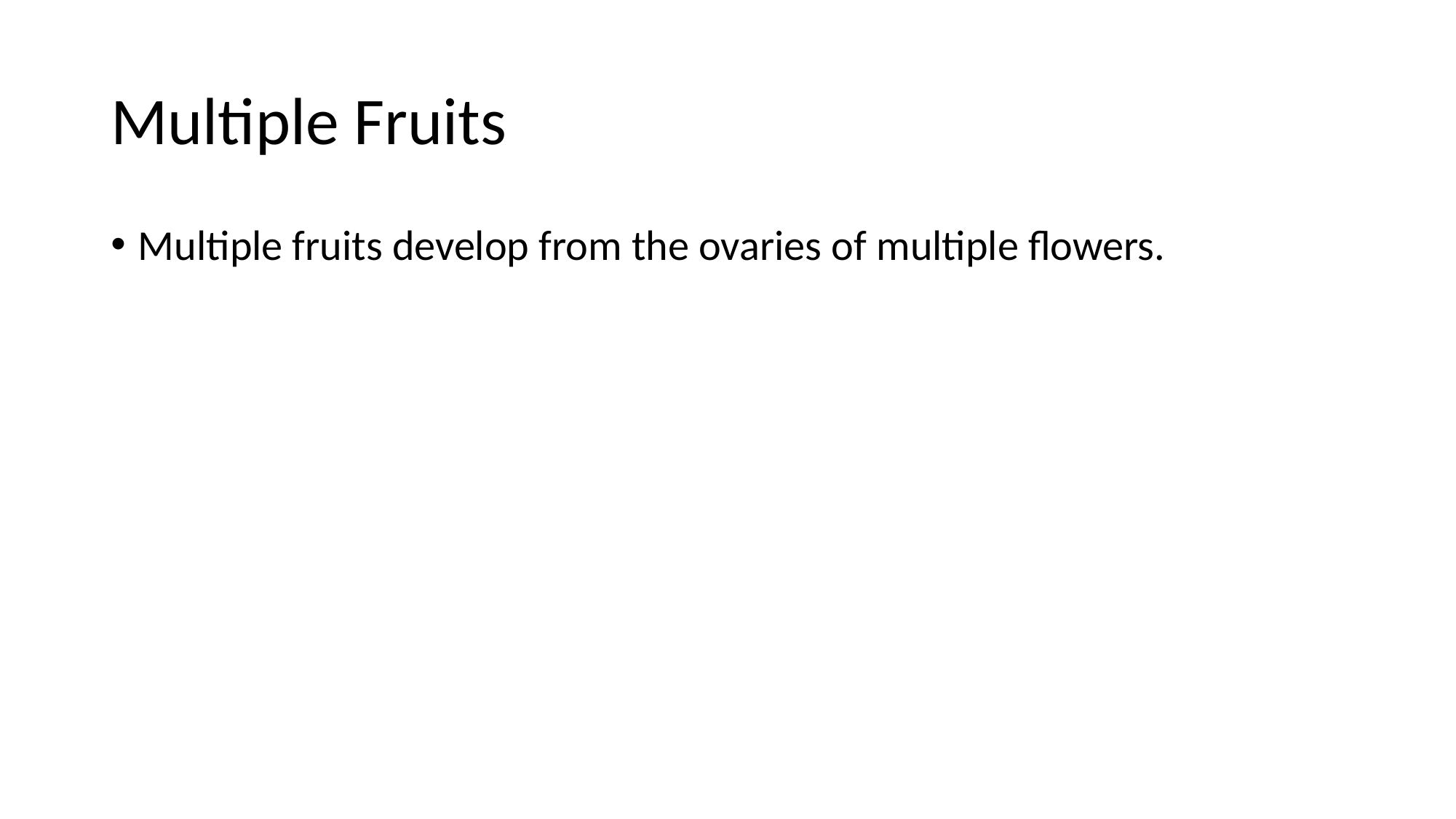

# Multiple Fruits
Multiple fruits develop from the ovaries of multiple flowers.